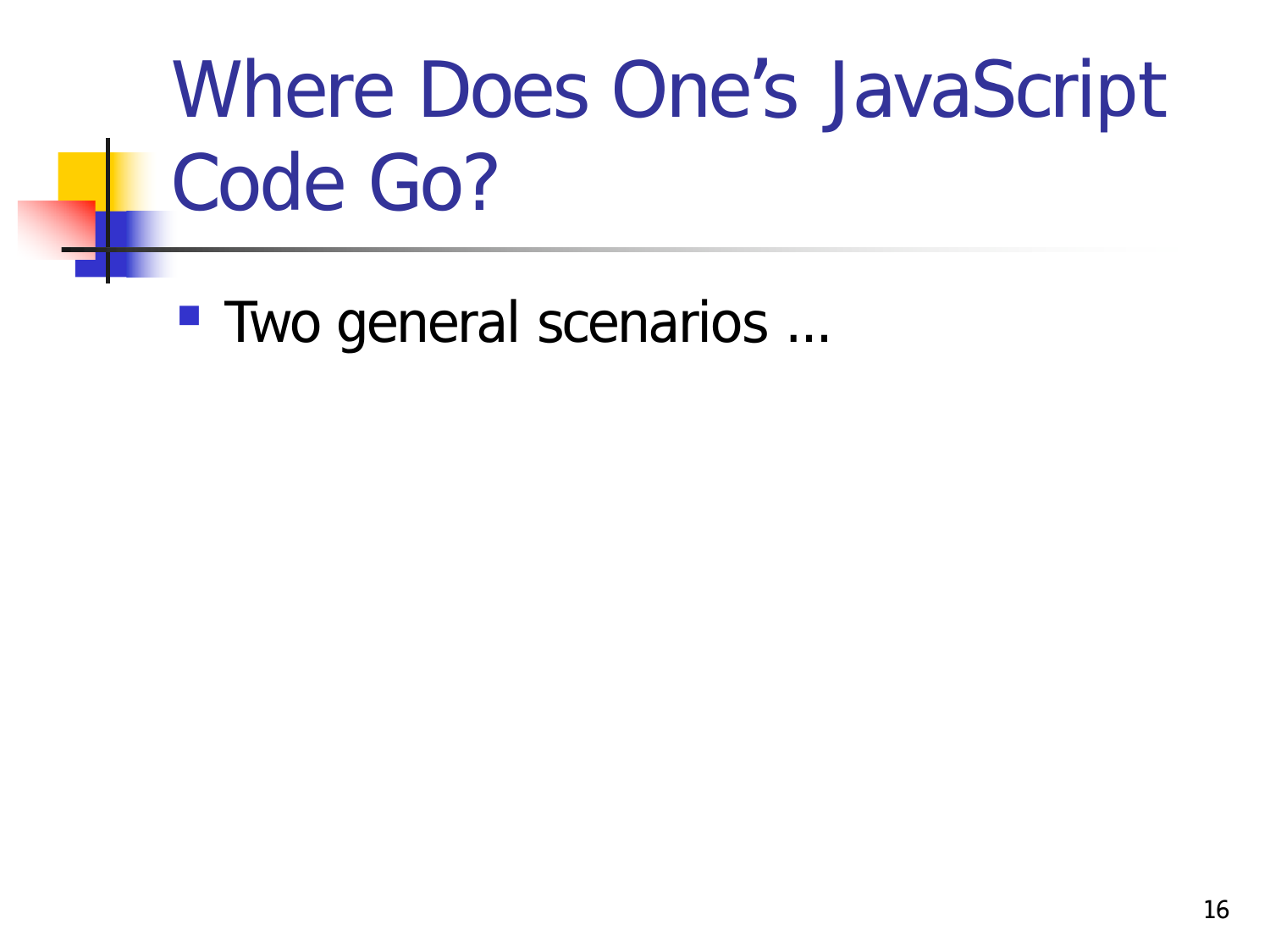

# Where Does One’s JavaScript
Code Go?
Two general scenarios …
16